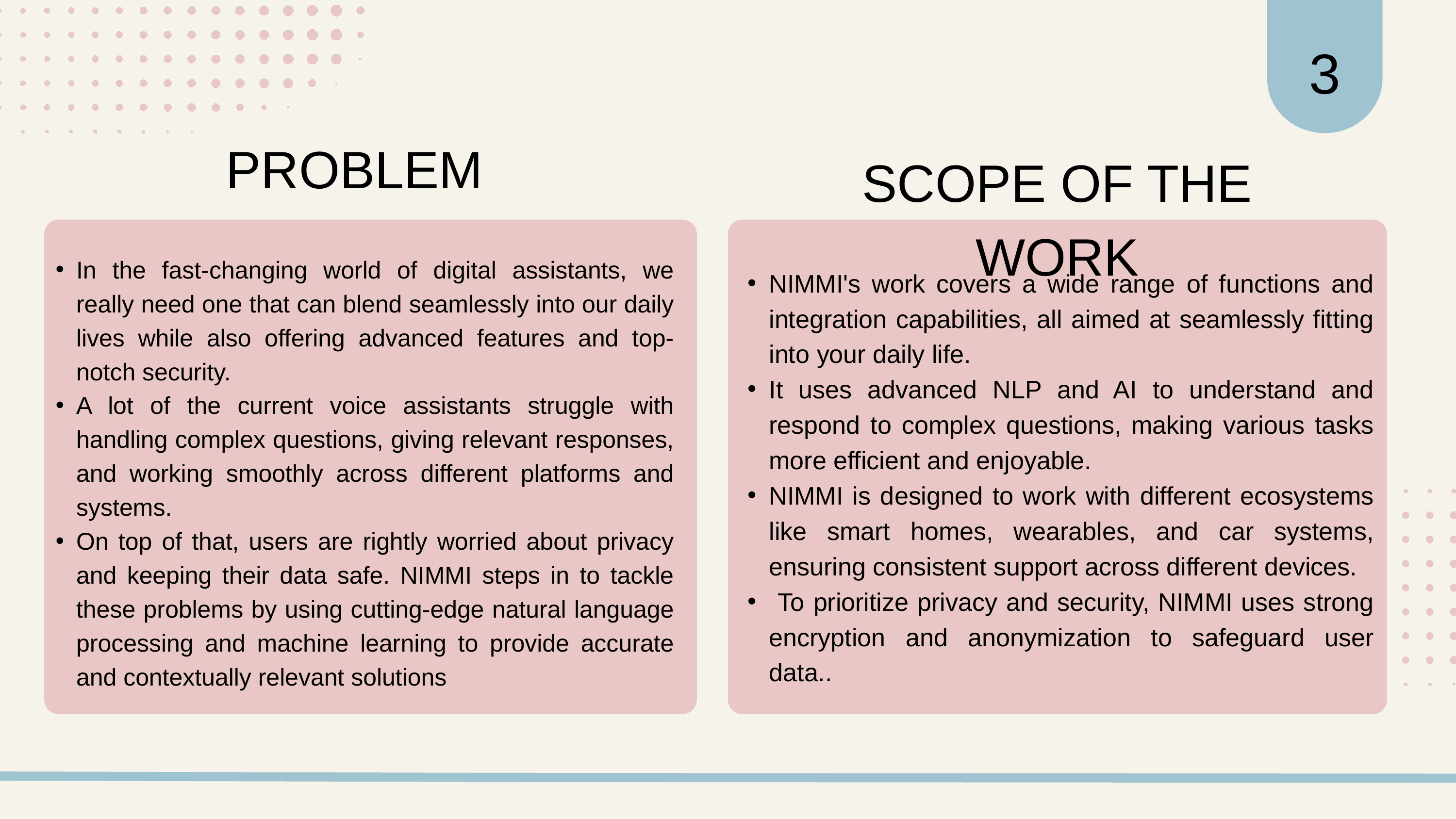

3

PROBLEM STATEMENT
SCOPE OF THE WORK

In the fast-changing world of digital assistants, we really need one that can blend seamlessly into our daily lives while also offering advanced features and top-notch security.
A lot of the current voice assistants struggle with handling complex questions, giving relevant responses, and working smoothly across different platforms and systems.
On top of that, users are rightly worried about privacy and keeping their data safe. NIMMI steps in to tackle these problems by using cutting-edge natural language processing and machine learning to provide accurate and contextually relevant solutions
NIMMI's work covers a wide range of functions and integration capabilities, all aimed at seamlessly fitting into your daily life.
It uses advanced NLP and AI to understand and respond to complex questions, making various tasks more efficient and enjoyable.
NIMMI is designed to work with different ecosystems like smart homes, wearables, and car systems, ensuring consistent support across different devices.
 To prioritize privacy and security, NIMMI uses strong encryption and anonymization to safeguard user data..